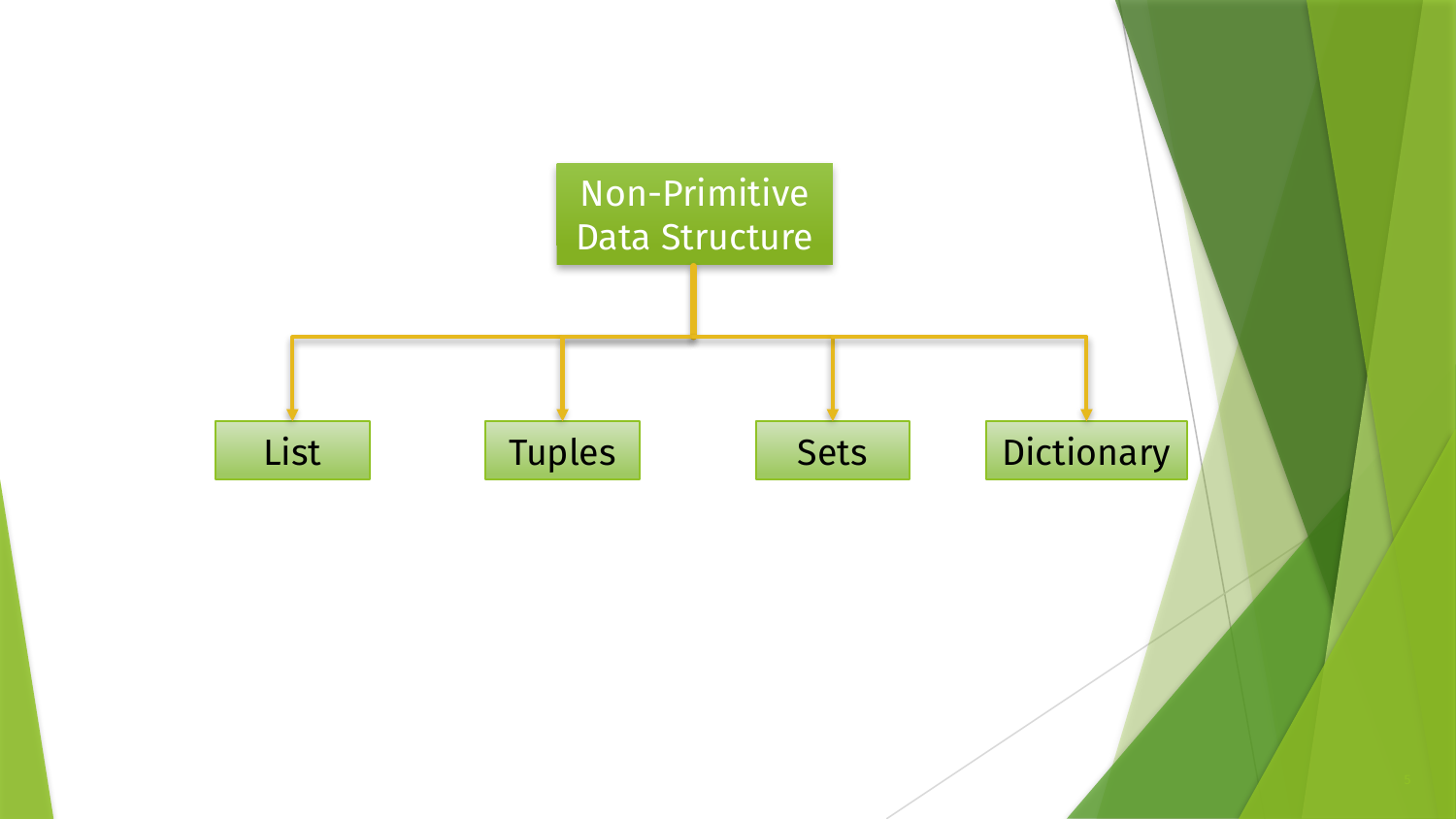

Non-Primitive Data Structure
List
Tuples
Sets
Dictionary
5